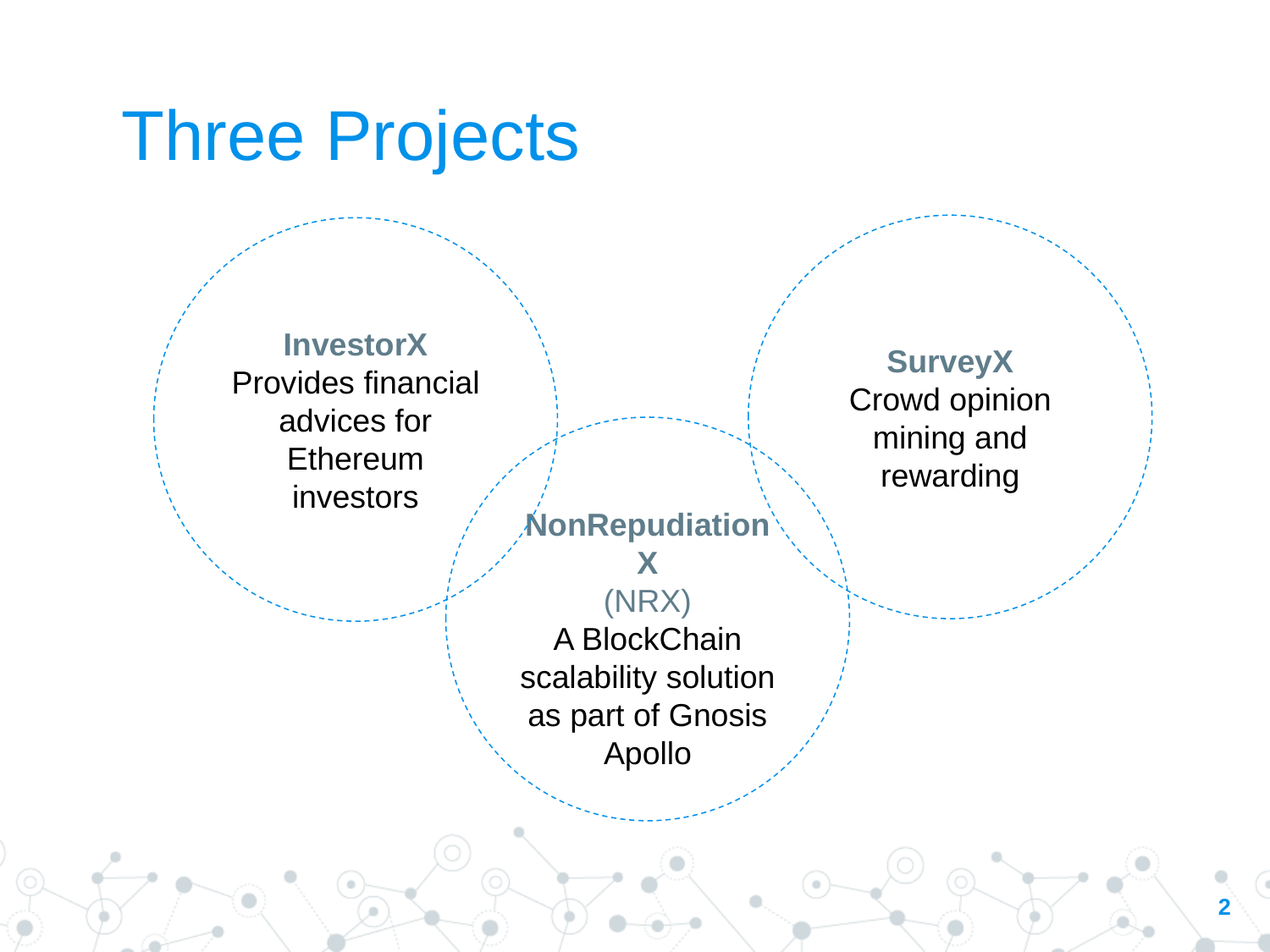

# Three Projects
SurveyX
Crowd opinion mining and rewarding
InvestorX
Provides financial advices for Ethereum investors

NonRepudiationX
(NRX)
A BlockChain scalability solution as part of Gnosis Apollo
2